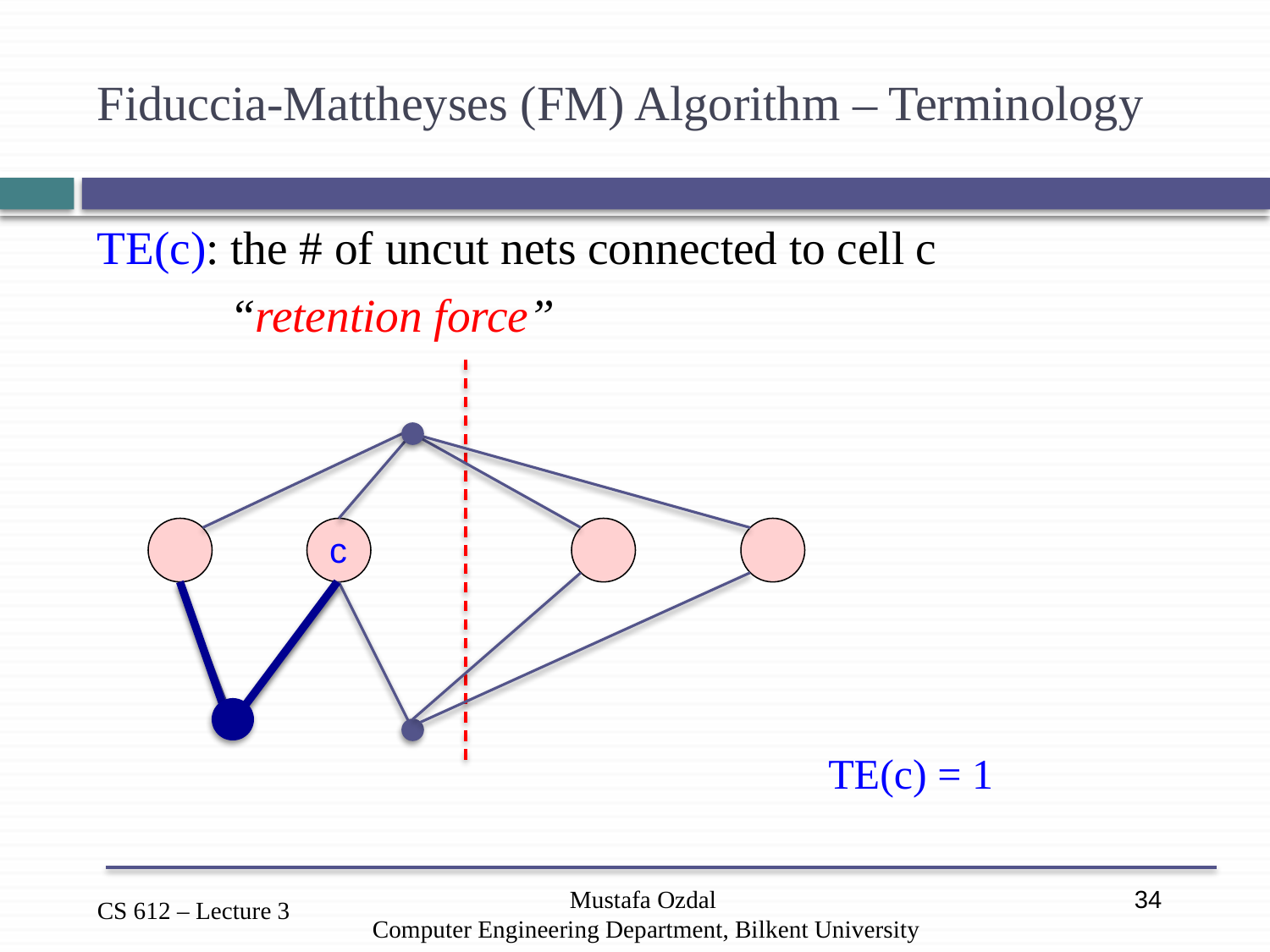

# Fiduccia-Mattheyses (FM) Algorithm – Terminology
TE(c): the # of uncut nets connected to cell c
	 “retention force”

c

TE(c) = 1
Mustafa Ozdal
Computer Engineering Department, Bilkent University